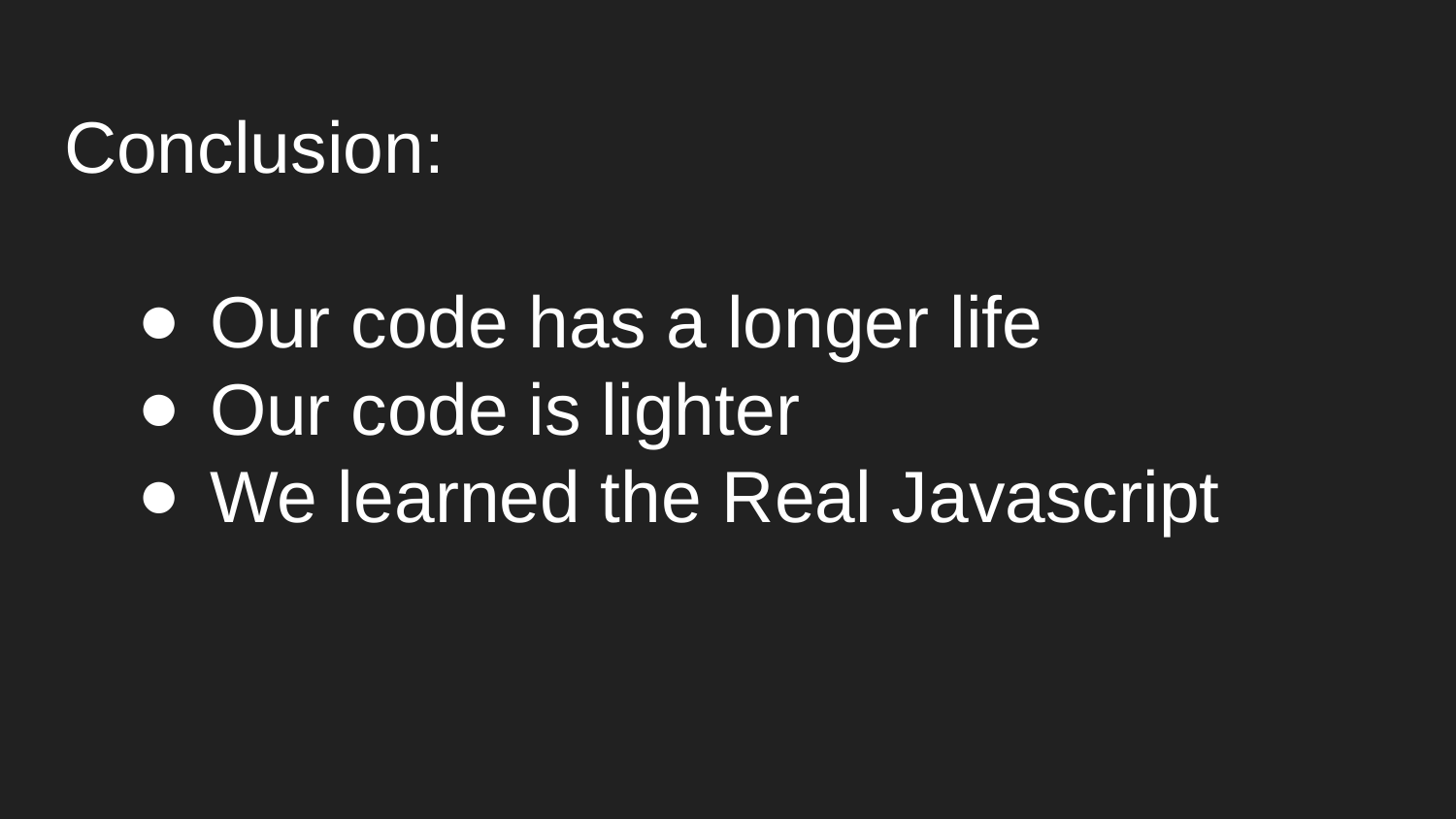

# Conclusion:

Our code has a longer life
Our code is lighter
We learned the Real Javascript